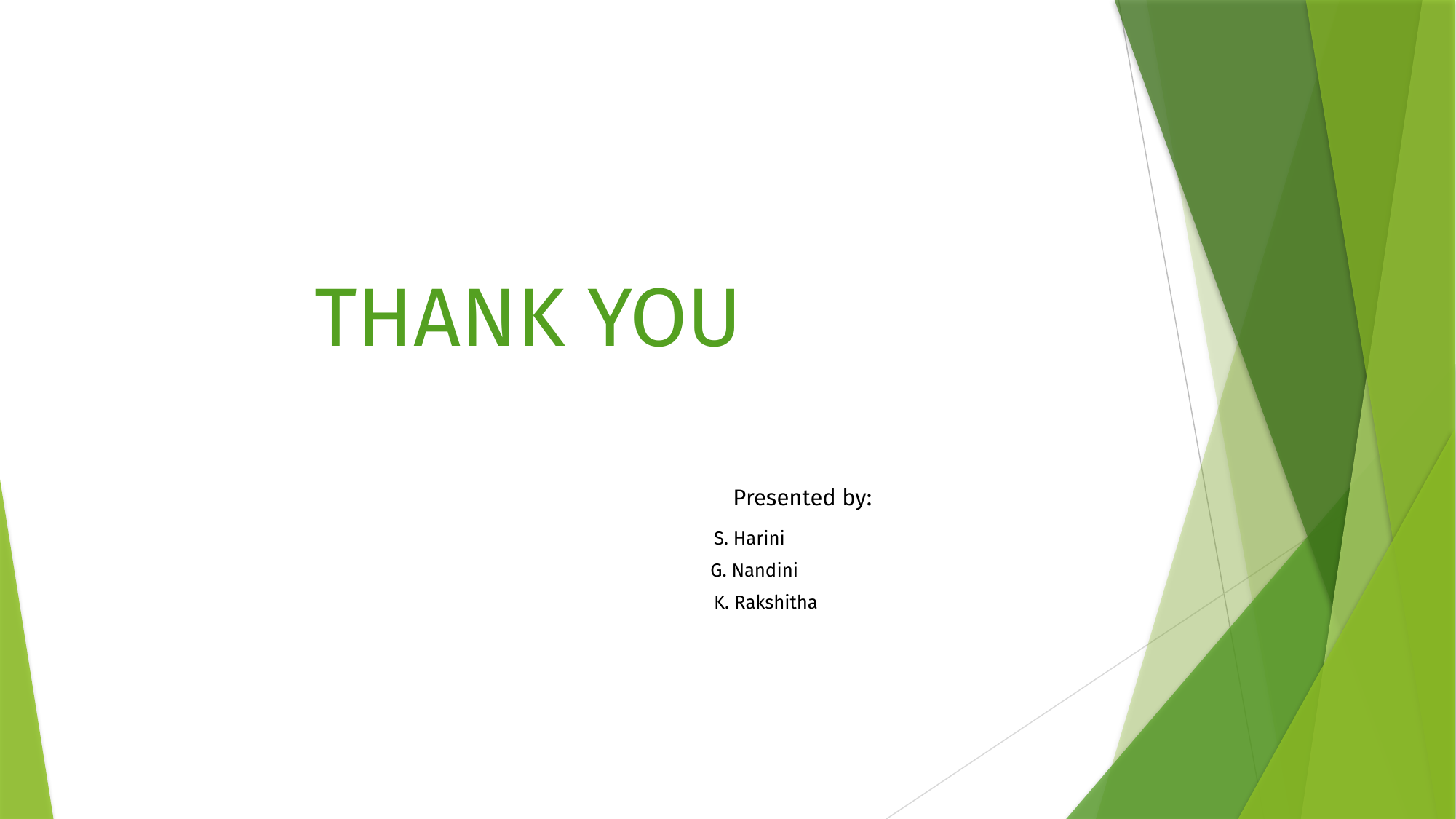

#
                                                 THANK YOU

                                           Presented by:
                                                                                                                                                                                    S. Harini
                                                                                                                                                                                   G. Nandini
                                                                                                                                                                                    K. Rakshitha